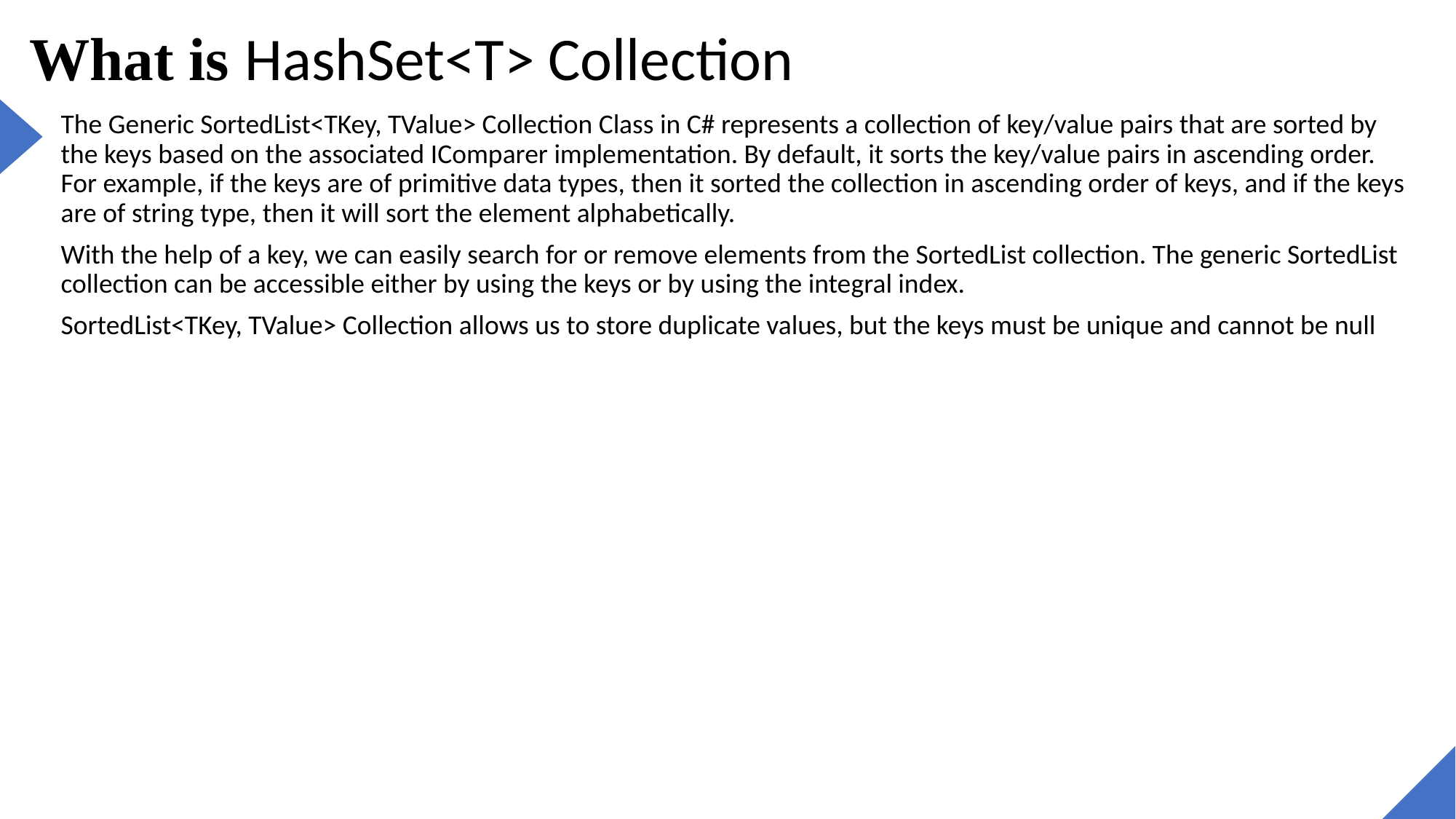

# What is HashSet<T> Collection
The Generic SortedList<TKey, TValue> Collection Class in C# represents a collection of key/value pairs that are sorted by the keys based on the associated IComparer implementation. By default, it sorts the key/value pairs in ascending order. For example, if the keys are of primitive data types, then it sorted the collection in ascending order of keys, and if the keys are of string type, then it will sort the element alphabetically.
With the help of a key, we can easily search for or remove elements from the SortedList collection. The generic SortedList collection can be accessible either by using the keys or by using the integral index.
SortedList<TKey, TValue> Collection allows us to store duplicate values, but the keys must be unique and cannot be null